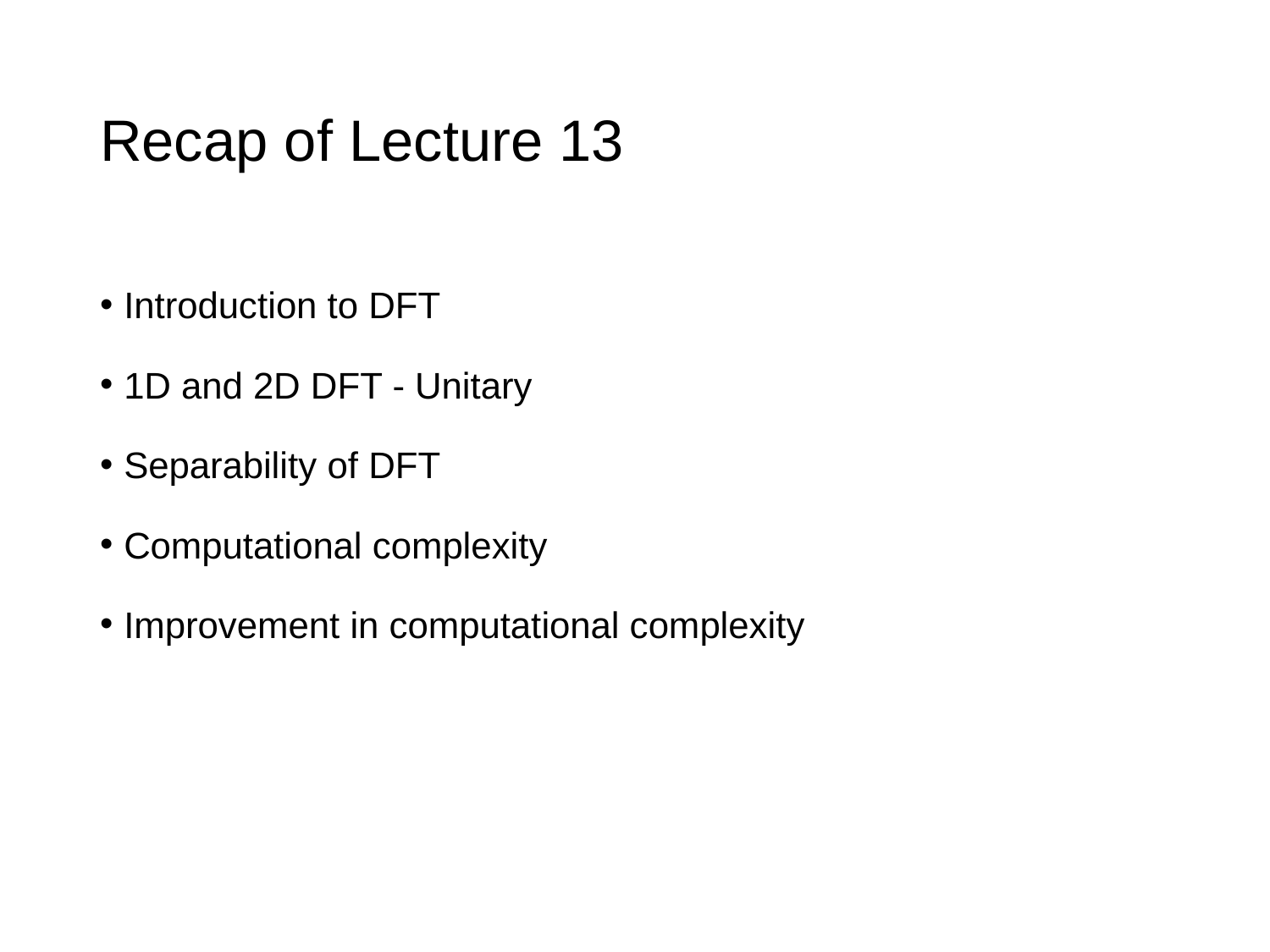

# Recap of Lecture 13
Introduction to DFT
1D and 2D DFT - Unitary
Separability of DFT
Computational complexity
Improvement in computational complexity